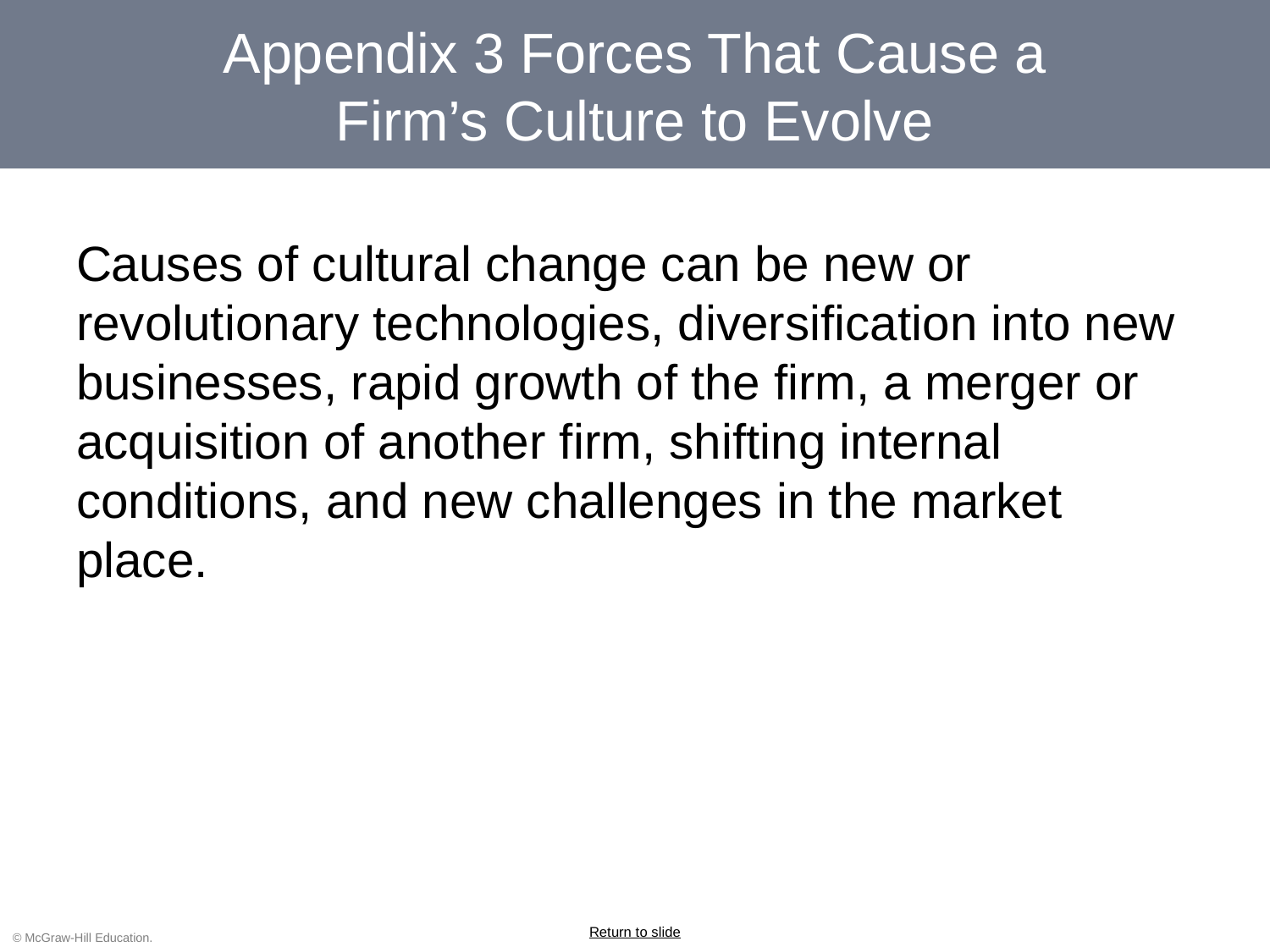

# Appendix 3 Forces That Cause a Firm’s Culture to Evolve
Causes of cultural change can be new or revolutionary technologies, diversification into new businesses, rapid growth of the firm, a merger or acquisition of another firm, shifting internal conditions, and new challenges in the market place.
Return to slide